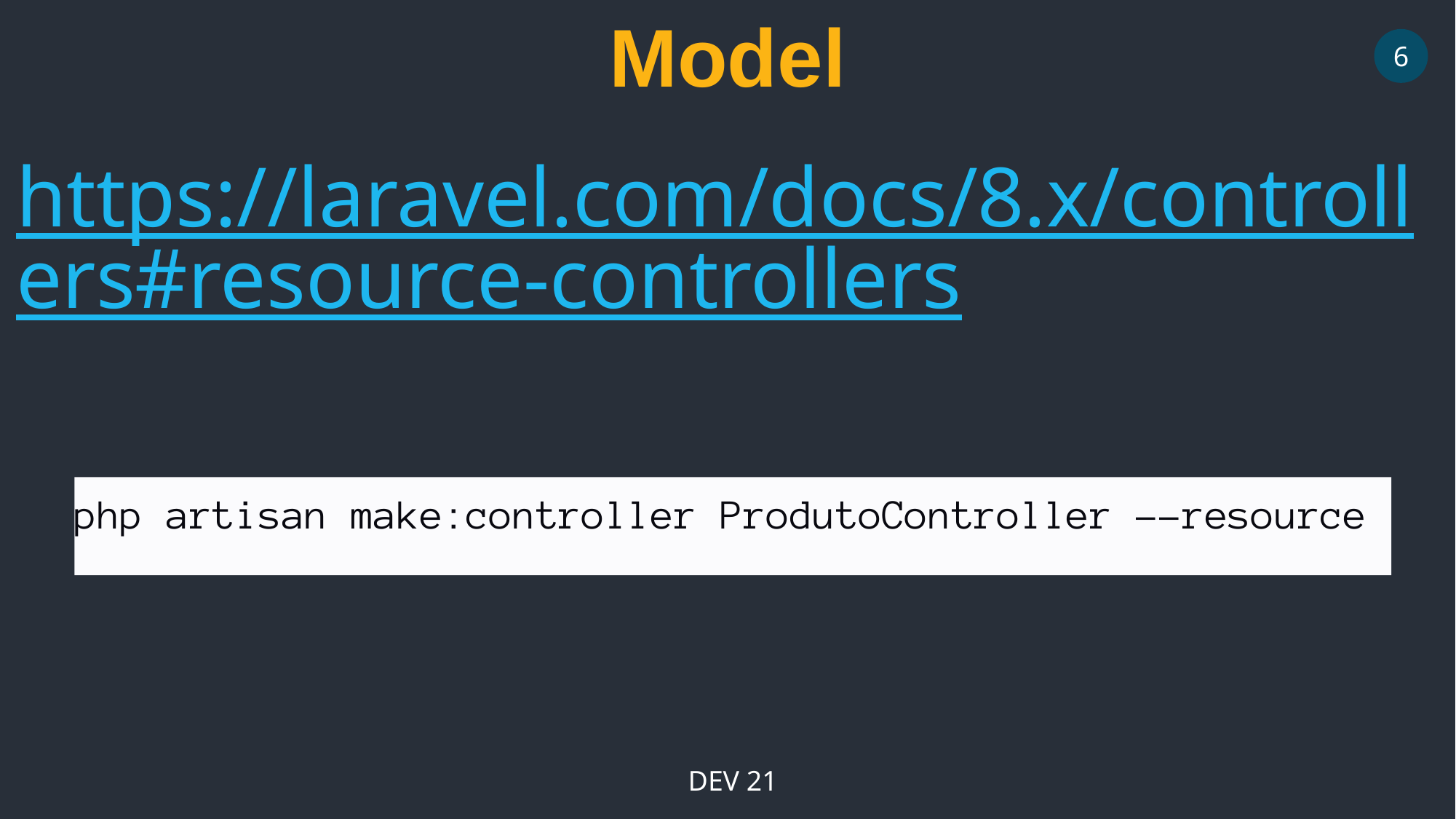

Model
6
https://laravel.com/docs/8.x/controllers#resource-controllers

php artisan make:controller ProdutoController --resource
DEV 21